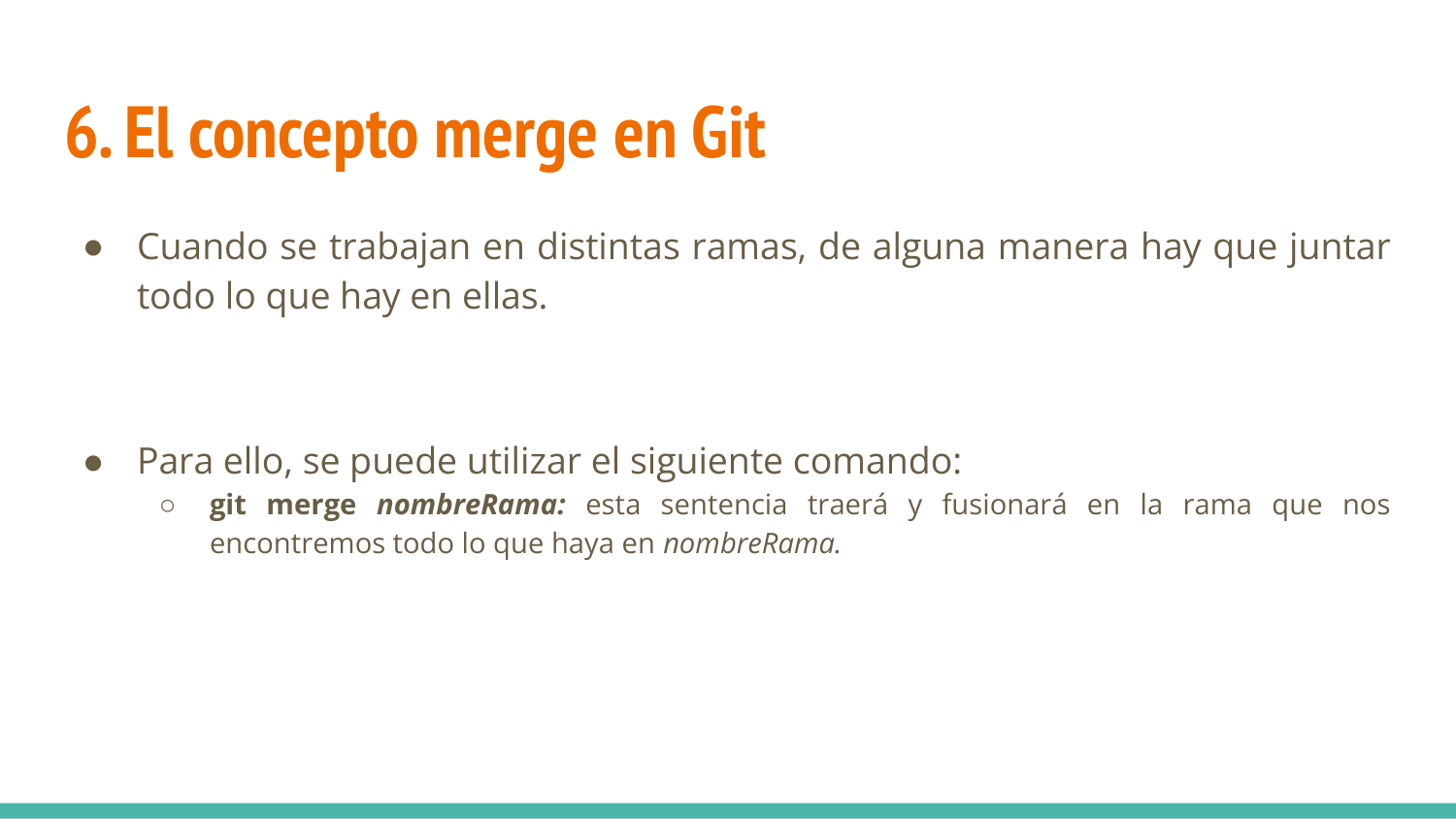

# 6. El concepto merge en Git
Cuando se trabajan en distintas ramas, de alguna manera hay que juntar todo lo que hay en ellas.

Para ello, se puede utilizar el siguiente comando:
git merge nombreRama: esta sentencia traerá y fusionará en la rama que nos encontremos todo lo que haya en nombreRama.